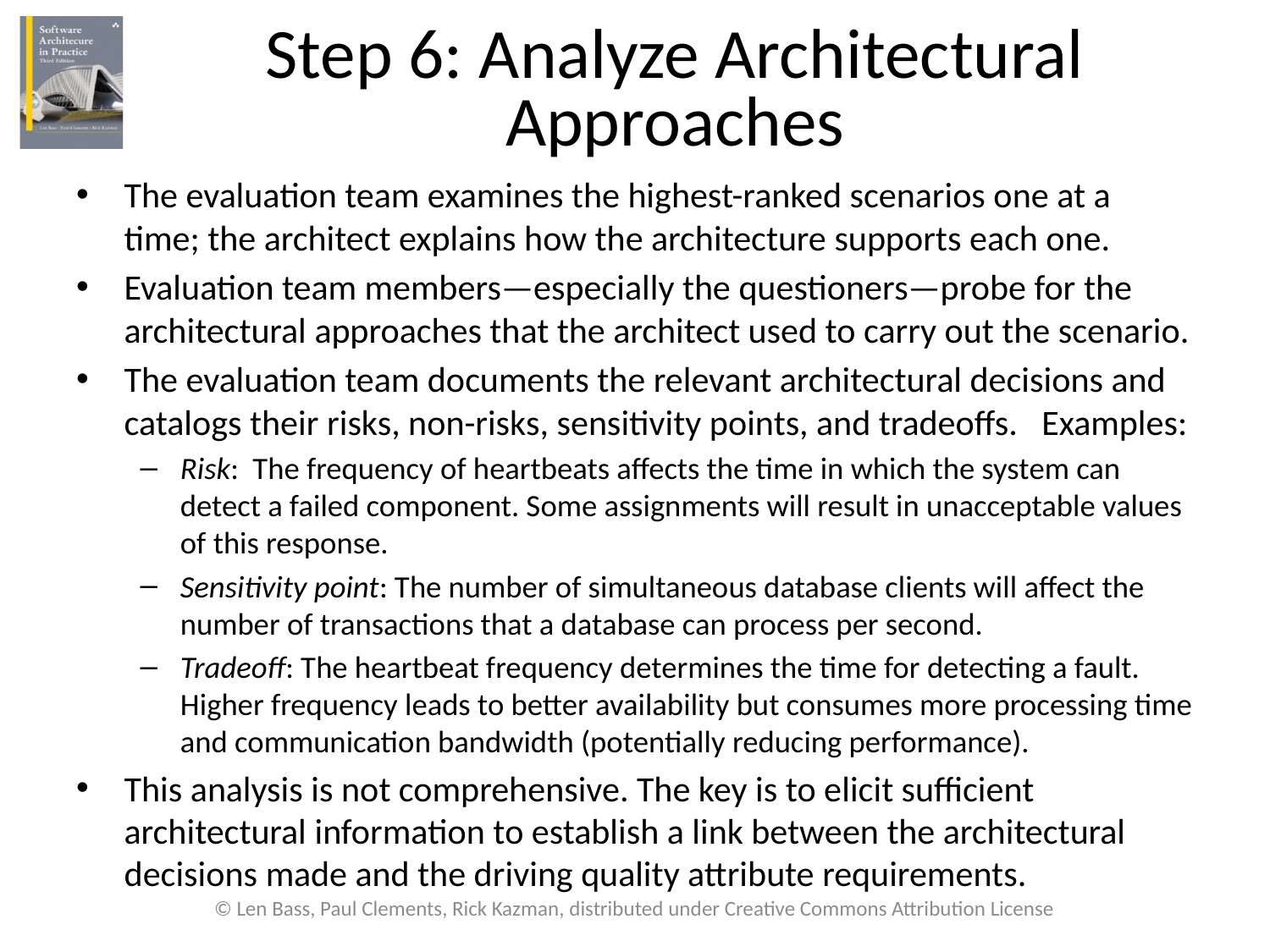

# Step 6: Analyze Architectural Approaches
The evaluation team examines the highest-ranked scenarios one at a time; the architect explains how the architecture supports each one.
Evaluation team members—especially the questioners—probe for the architectural approaches that the architect used to carry out the scenario.
The evaluation team documents the relevant architectural decisions and catalogs their risks, non-risks, sensitivity points, and tradeoffs.   Examples:
Risk:  The frequency of heartbeats affects the time in which the system can detect a failed component. Some assignments will result in unacceptable values of this response.
Sensitivity point: The number of simultaneous database clients will affect the number of transactions that a database can process per second.
Tradeoff: The heartbeat frequency determines the time for detecting a fault. Higher frequency leads to better availability but consumes more processing time and communication bandwidth (potentially reducing performance).
This analysis is not comprehensive. The key is to elicit sufficient architectural information to establish a link between the architectural decisions made and the driving quality attribute requirements.
© Len Bass, Paul Clements, Rick Kazman, distributed under Creative Commons Attribution License